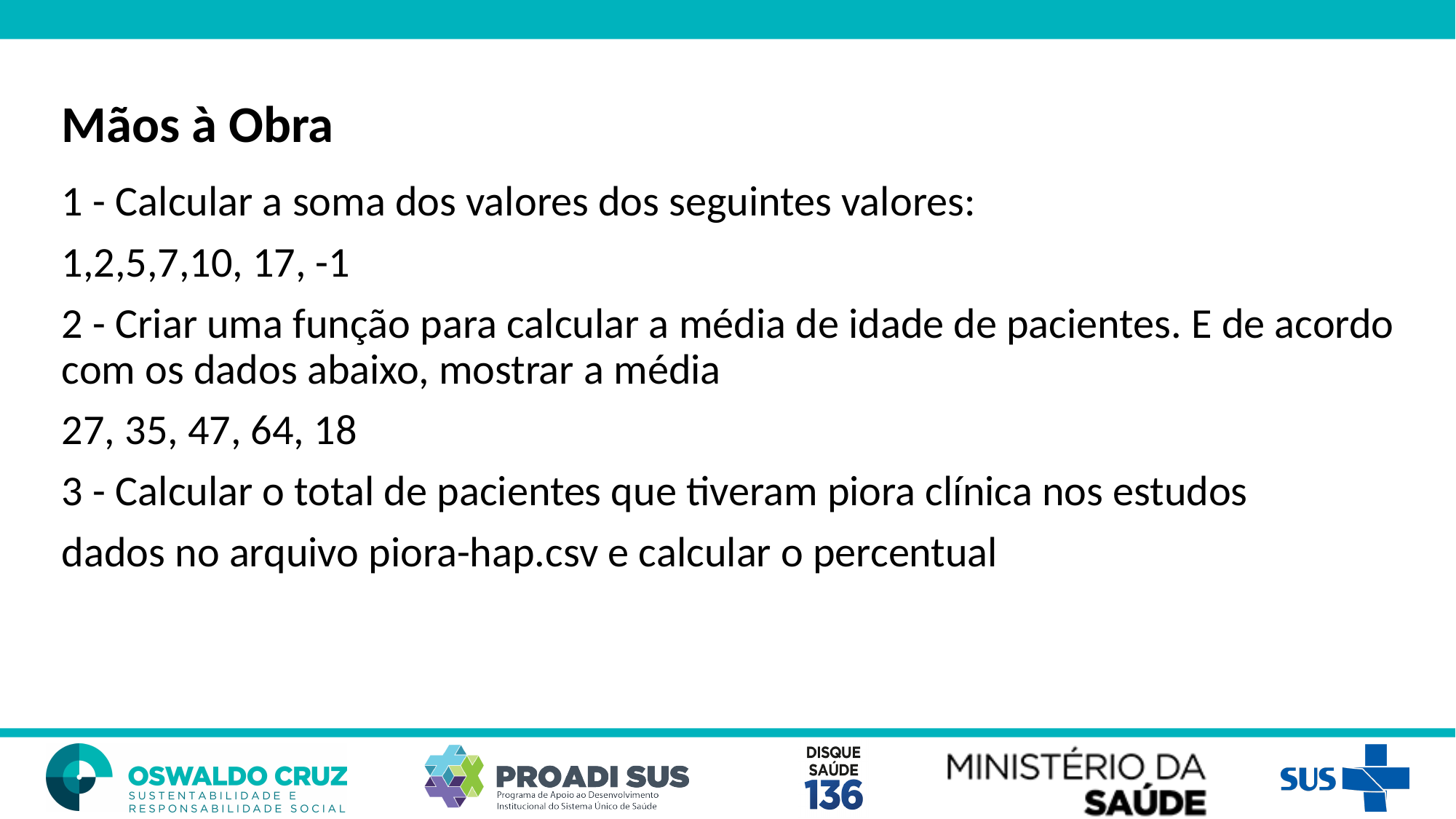

Mãos à Obra
1 - Calcular a soma dos valores dos seguintes valores:
1,2,5,7,10, 17, -1
2 - Criar uma função para calcular a média de idade de pacientes. E de acordo com os dados abaixo, mostrar a média
27, 35, 47, 64, 18
3 - Calcular o total de pacientes que tiveram piora clínica nos estudos
dados no arquivo piora-hap.csv e calcular o percentual